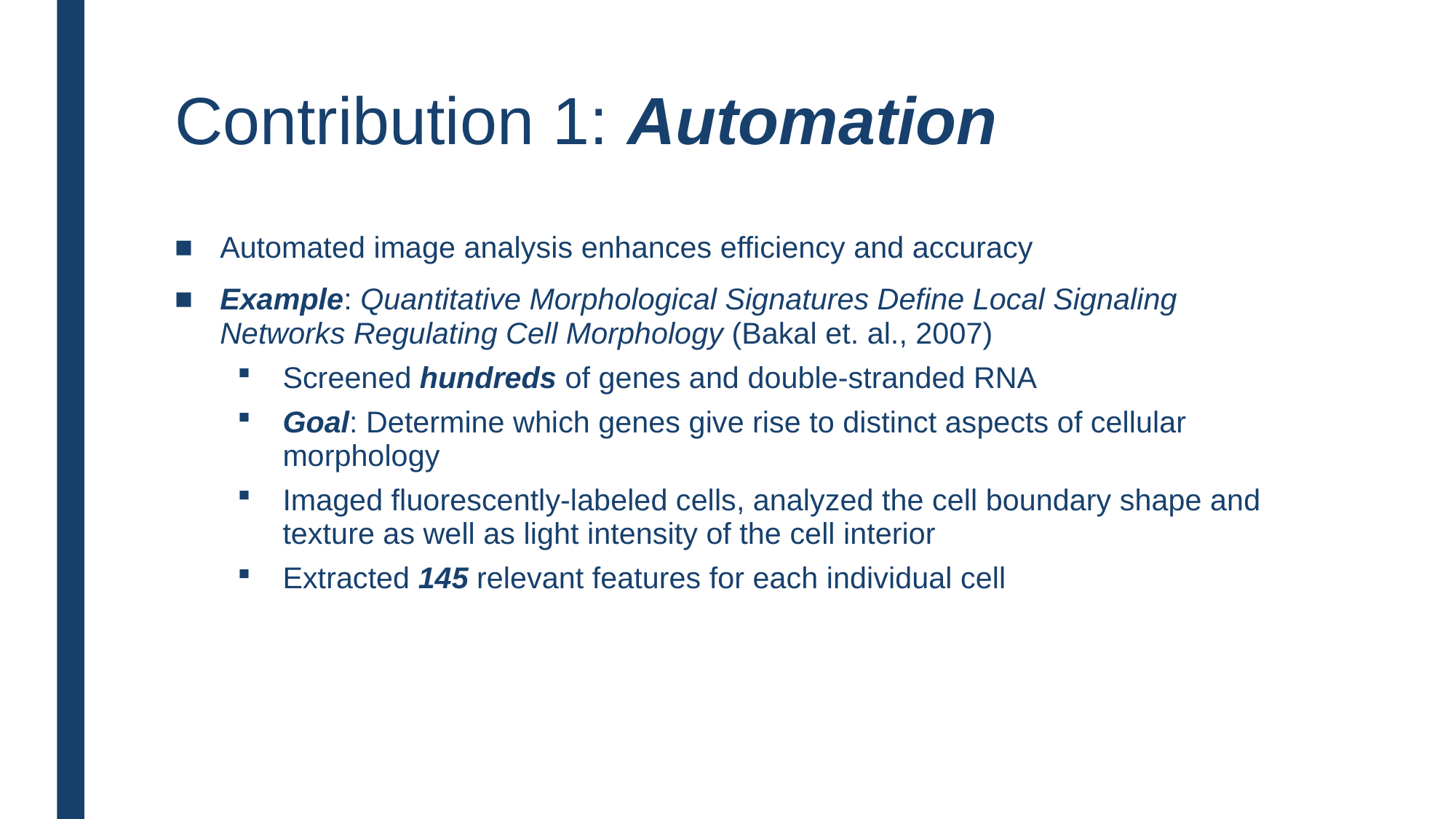

# Contribution 1: Automation
Automated image analysis enhances efficiency and accuracy
Example: Quantitative Morphological Signatures Define Local Signaling Networks Regulating Cell Morphology (Bakal et. al., 2007)
Screened hundreds of genes and double-stranded RNA
Goal: Determine which genes give rise to distinct aspects of cellular morphology
Imaged fluorescently-labeled cells, analyzed the cell boundary shape and texture as well as light intensity of the cell interior
Extracted 145 relevant features for each individual cell